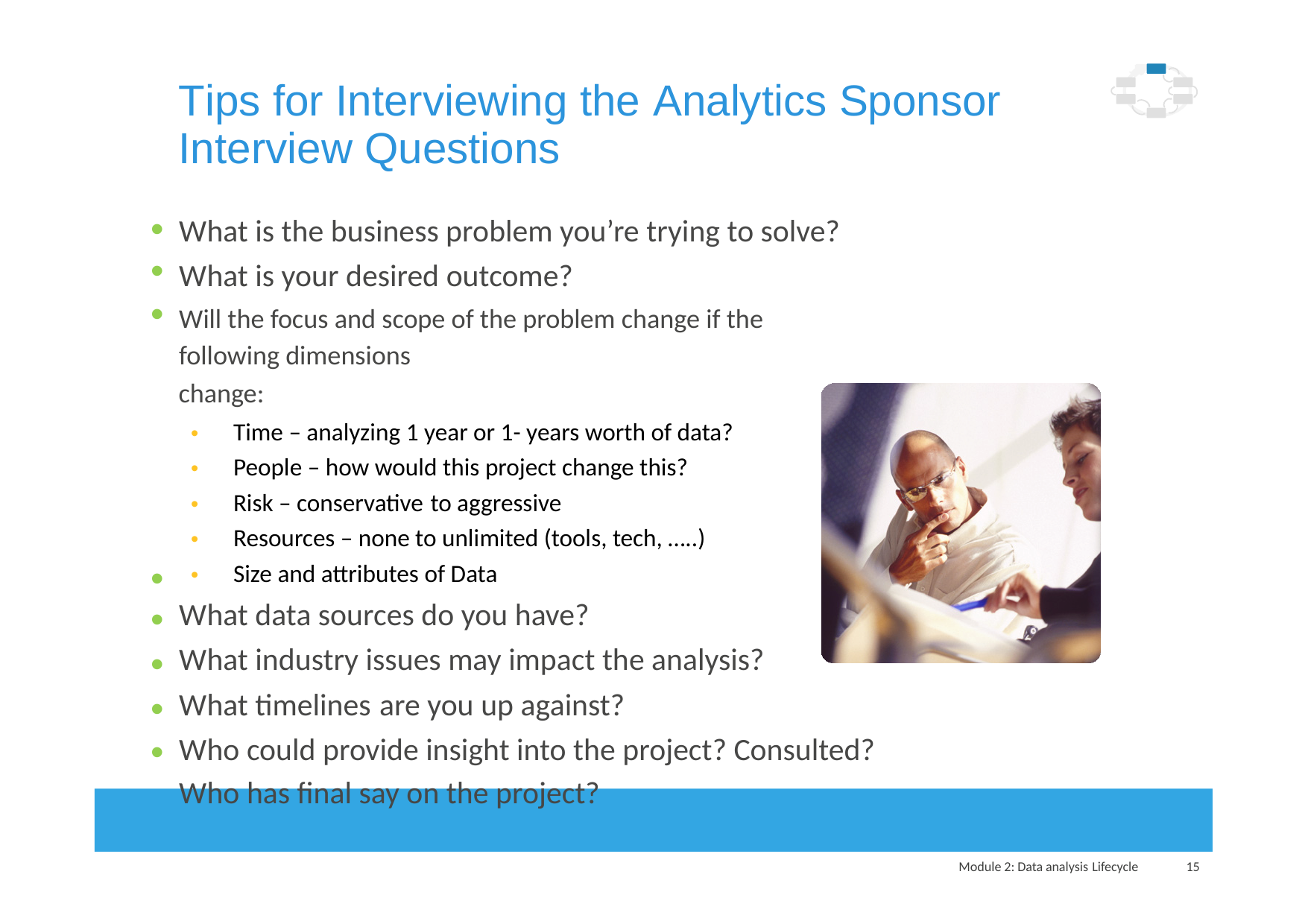

Tips for Interviewing the Analytics Sponsor
Interview Questions
What is the business problem you’re trying to solve?
What is your desired outcome?
Will the focus and scope of the problem change if the following dimensions
change:
•     Time – analyzing 1 year or 1- years worth of data?
•     People – how would this project change this?
•     Risk – conservative to aggressive
•     Resources – none to unlimited (tools, tech, …..)
•     Size and attributes of Data
What data sources do you have?
What industry issues may impact the analysis?
What timelines are you up against?
Who could provide insight into the project? Consulted?
Who has ﬁnal say on the project?

•
•
•

•
•
•
•
•

Module 2: Data analysis Lifecycle
15